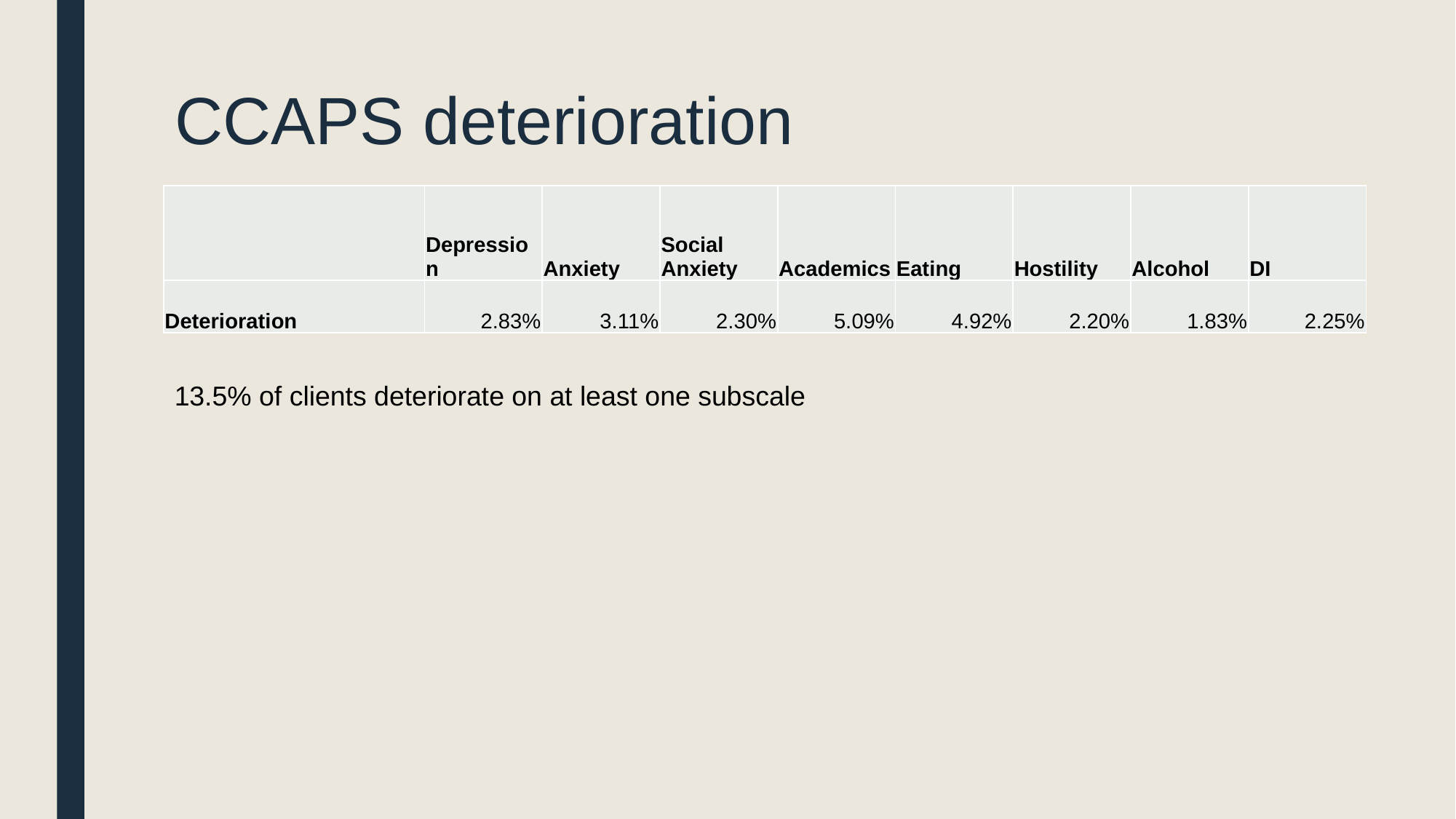

# CCAPS deterioration
|  | Depression | Anxiety | Social Anxiety | Academics | Eating | Hostility | Alcohol | DI |
| --- | --- | --- | --- | --- | --- | --- | --- | --- |
| Deterioration | 2.83% | 3.11% | 2.30% | 5.09% | 4.92% | 2.20% | 1.83% | 2.25% |
13.5% of clients deteriorate on at least one subscale